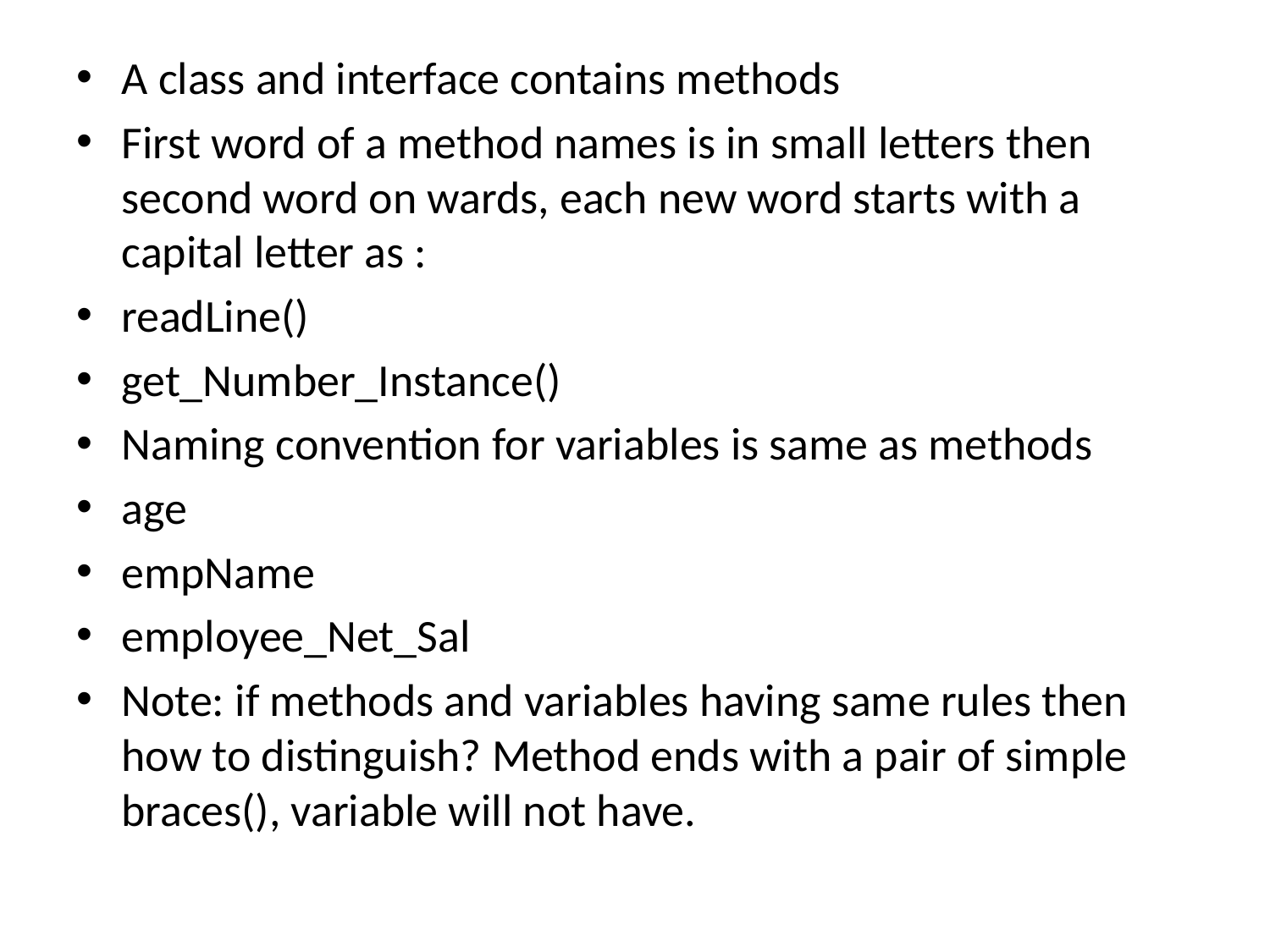

#
A class and interface contains methods
First word of a method names is in small letters then second word on wards, each new word starts with a capital letter as :
readLine()
get_Number_Instance()
Naming convention for variables is same as methods
age
empName
employee_Net_Sal
Note: if methods and variables having same rules then how to distinguish? Method ends with a pair of simple braces(), variable will not have.